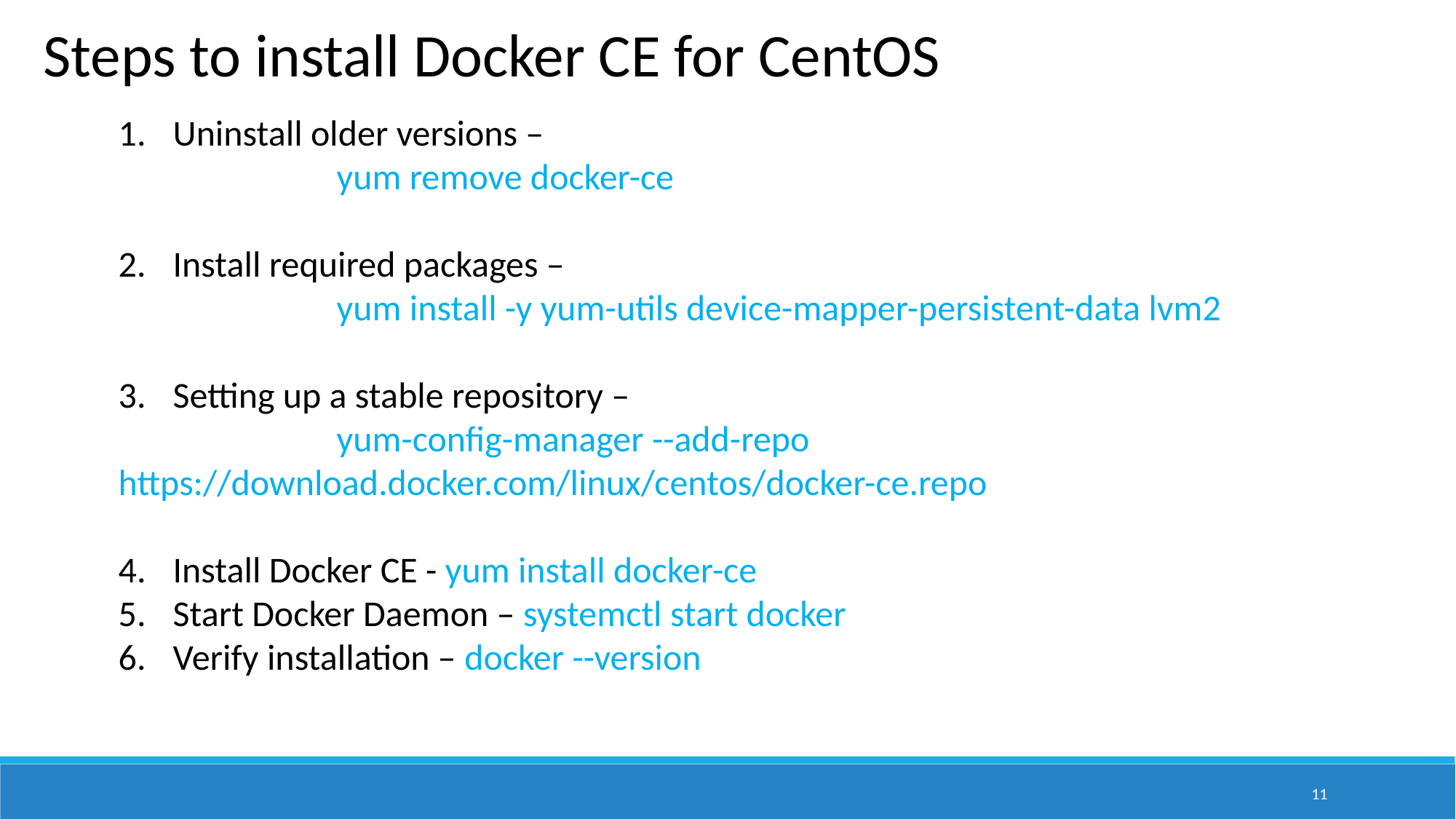

Steps to install Docker CE for CentOS
Uninstall older versions –
		yum remove docker-ce

Install required packages –
		yum install -y yum-utils device-mapper-persistent-data lvm2

Setting up a stable repository –
 		yum-config-manager --add-repo 			https://download.docker.com/linux/centos/docker-ce.repo

Install Docker CE - yum install docker-ce
Start Docker Daemon – systemctl start docker
Verify installation – docker --version

11